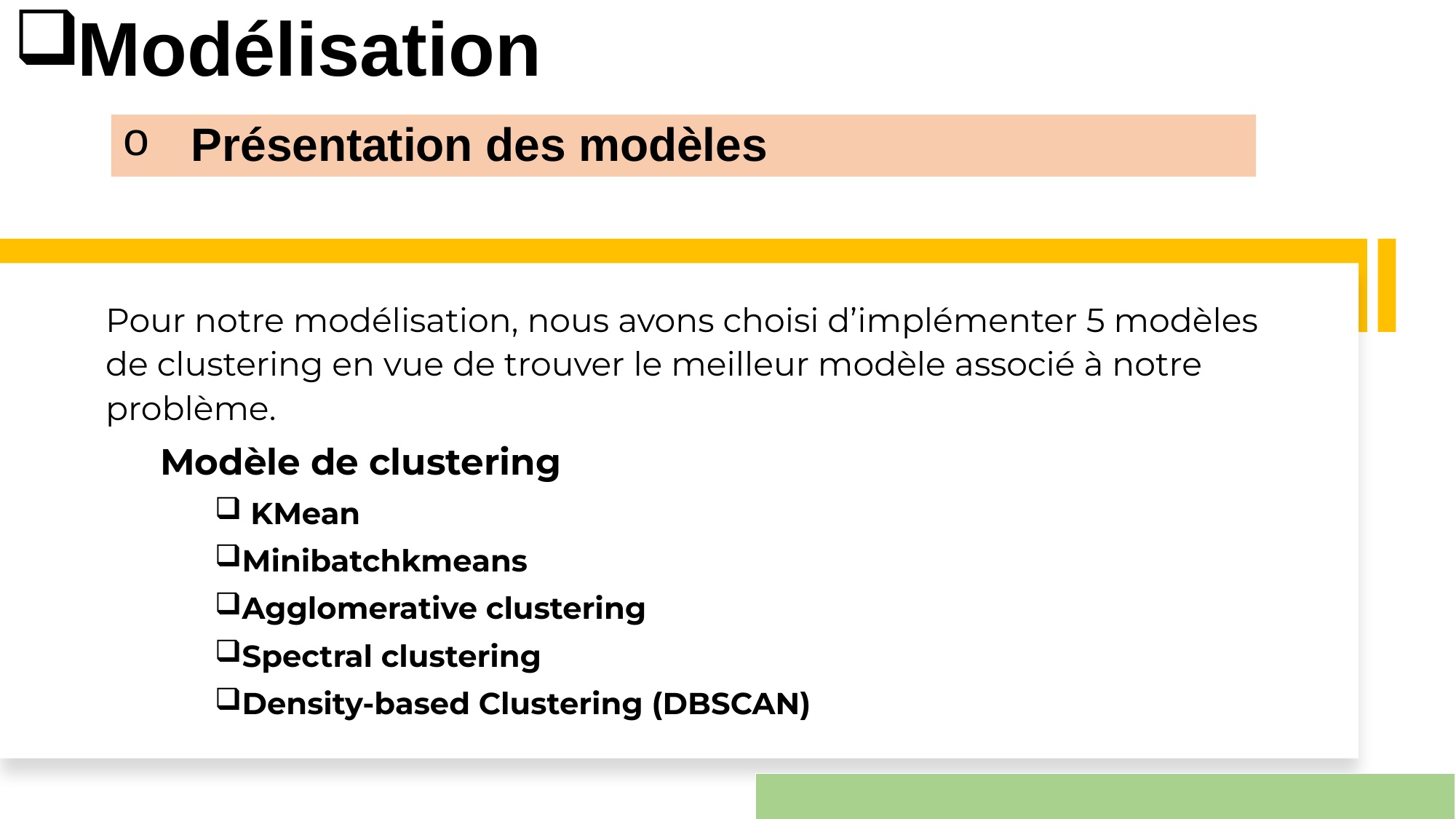

# Modélisation
Présentation des modèles

Pour notre modélisation, nous avons choisi d’implémenter 5 modèles de clustering en vue de trouver le meilleur modèle associé à notre problème.
Modèle de clustering
 KMean
Minibatchkmeans
Agglomerative clustering
Spectral clustering
Density-based Clustering (DBSCAN)